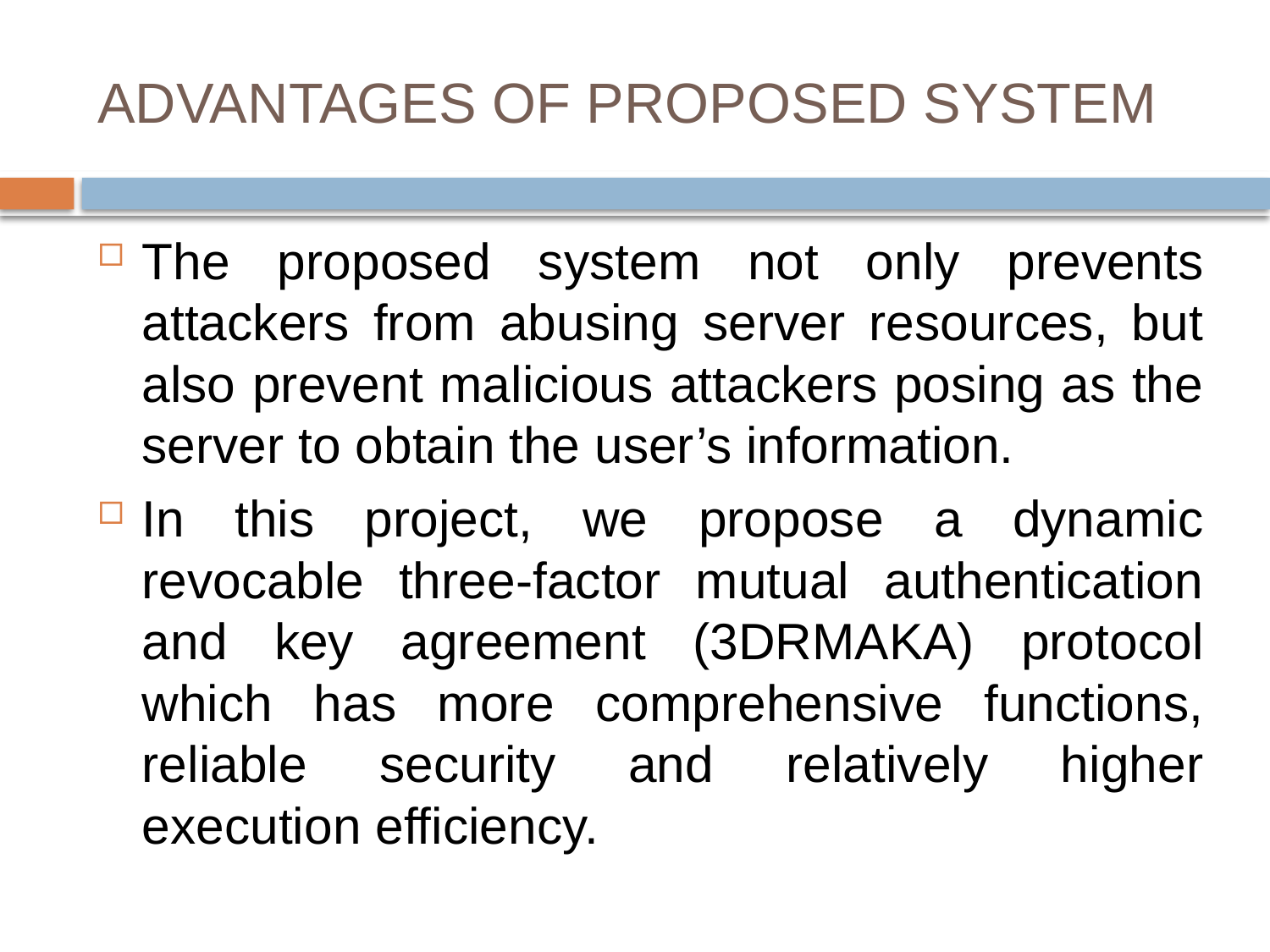

# ADVANTAGES OF PROPOSED SYSTEM
The proposed system not only prevents attackers from abusing server resources, but also prevent malicious attackers posing as the server to obtain the user’s information.
In this project, we propose a dynamic revocable three-factor mutual authentication and key agreement (3DRMAKA) protocol which has more comprehensive functions, reliable security and relatively higher execution efficiency.